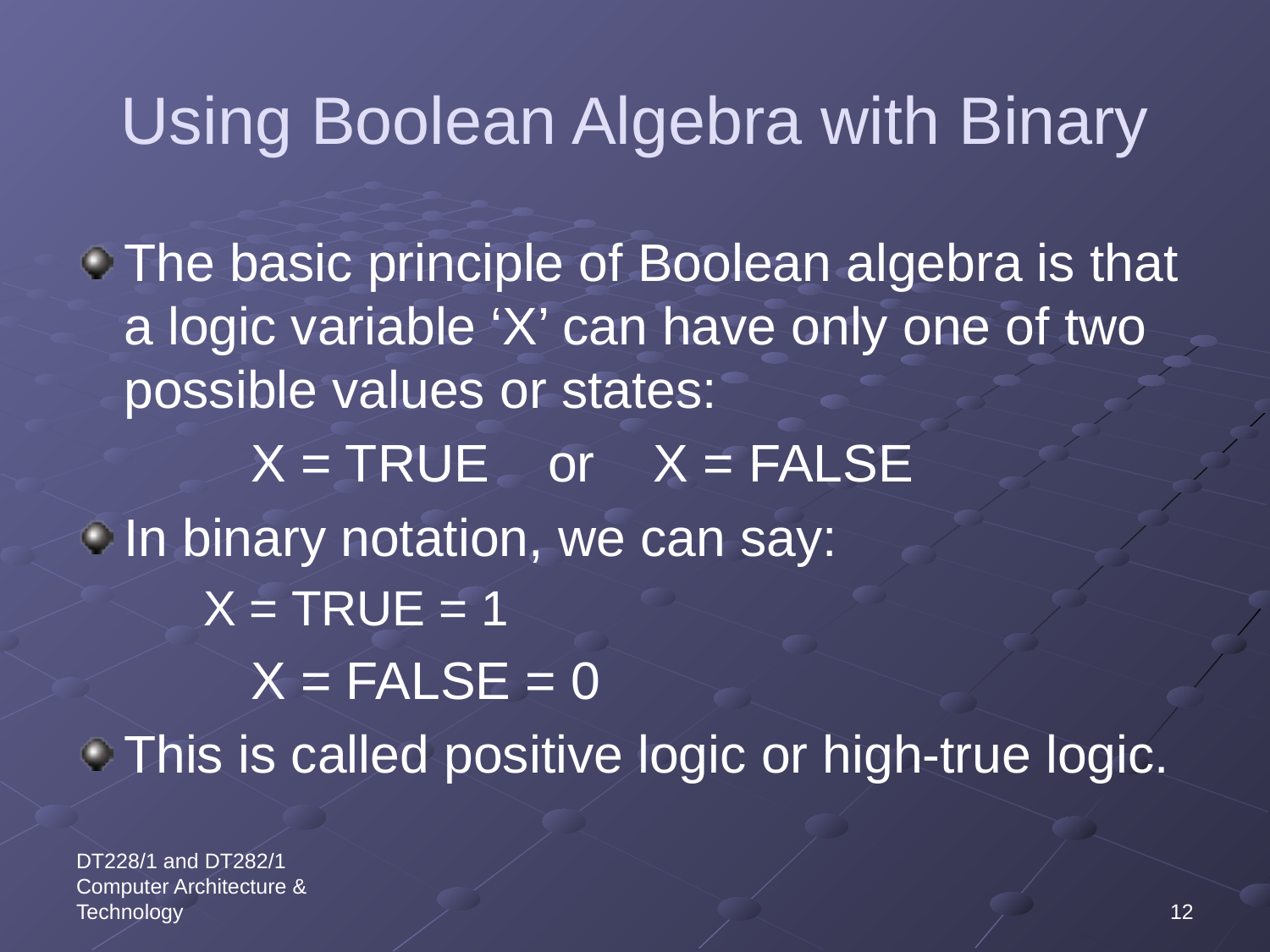

# Using Boolean Algebra with Binary
The basic principle of Boolean algebra is that a logic variable ‘X’ can have only one of two possible values or states:
		X = TRUE    or    X = FALSE
In binary notation, we can say:
X = TRUE = 1
		X = FALSE = 0
This is called positive logic or high-true logic.
DT228/1 and DT282/1 Computer Architecture & Technology
12